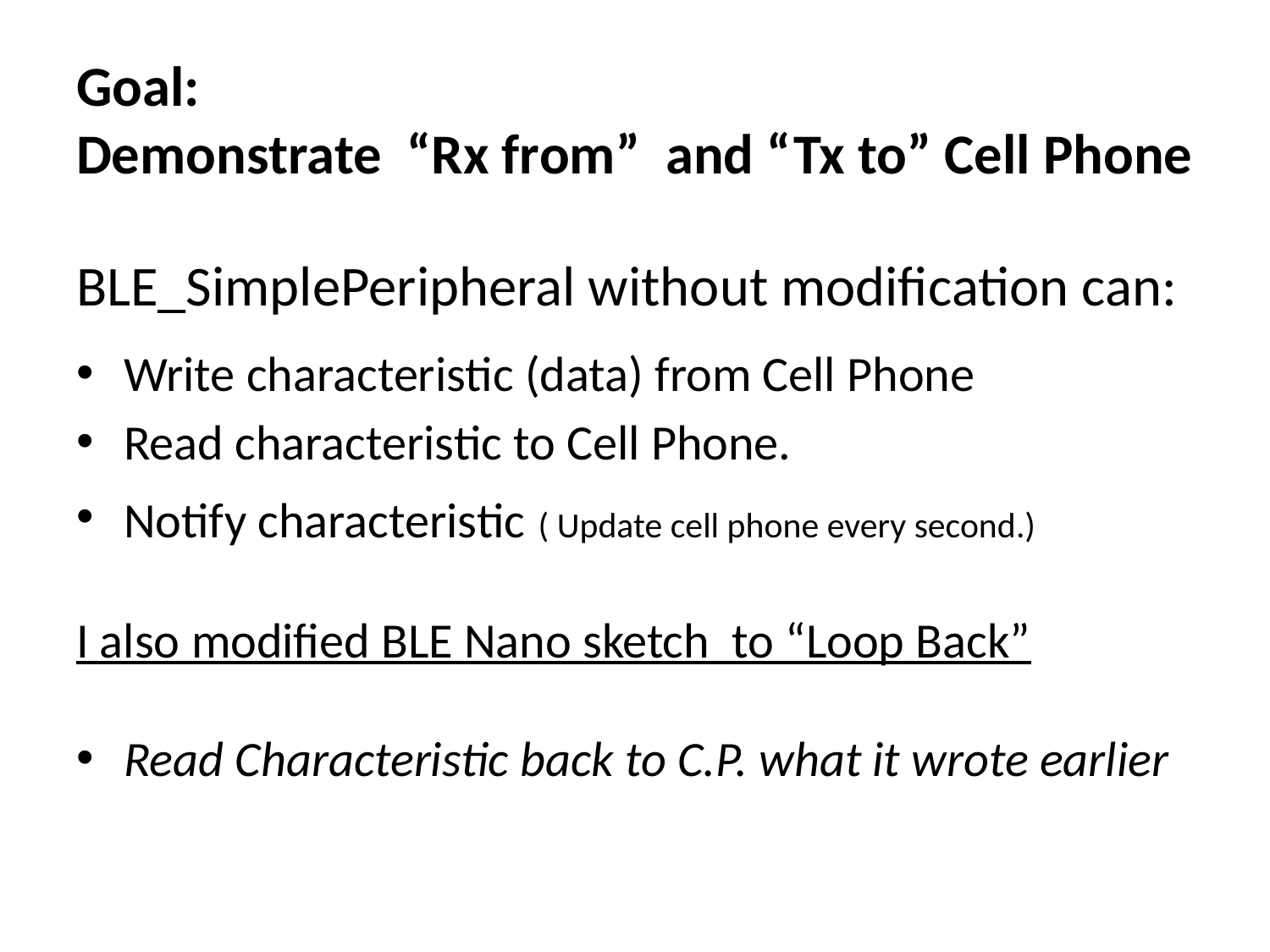

# Goal: Demonstrate  “Rx from”  and “Tx to” Cell Phone
BLE_SimplePeripheral without modification can:

Write characteristic (data) from Cell Phone
Read characteristic to Cell Phone.
Notify characteristic ( Update cell phone every second.)

I also modified BLE Nano sketch  to “Loop Back”

Read Characteristic back to C.P. what it wrote earlier